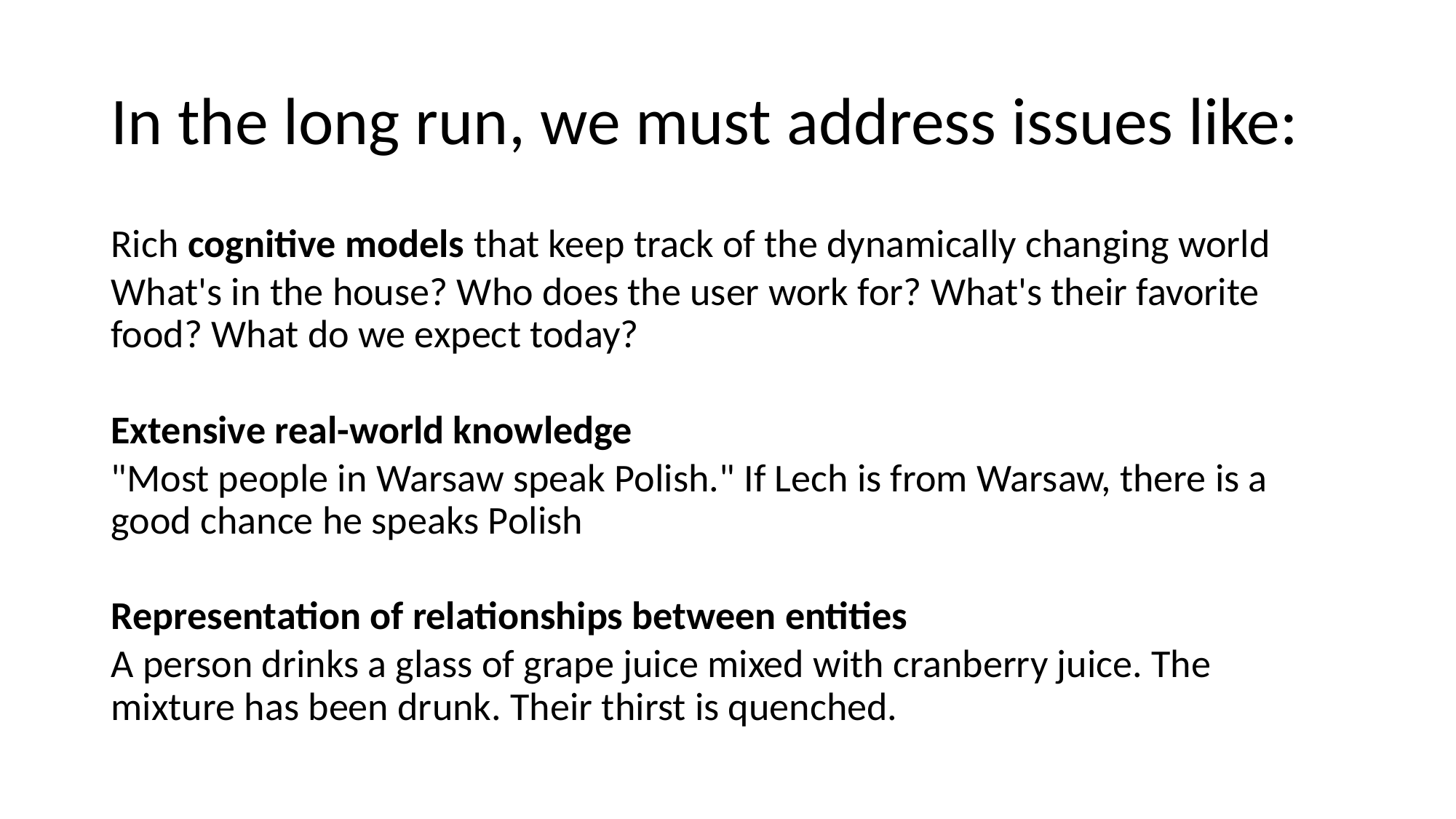

# In the long run, we must address issues like:
Rich cognitive models that keep track of the dynamically changing world
What's in the house? Who does the user work for? What's their favorite food? What do we expect today?

Extensive real-world knowledge
"Most people in Warsaw speak Polish." If Lech is from Warsaw, there is a good chance he speaks Polish

Representation of relationships between entities
A person drinks a glass of grape juice mixed with cranberry juice. The mixture has been drunk. Their thirst is quenched.